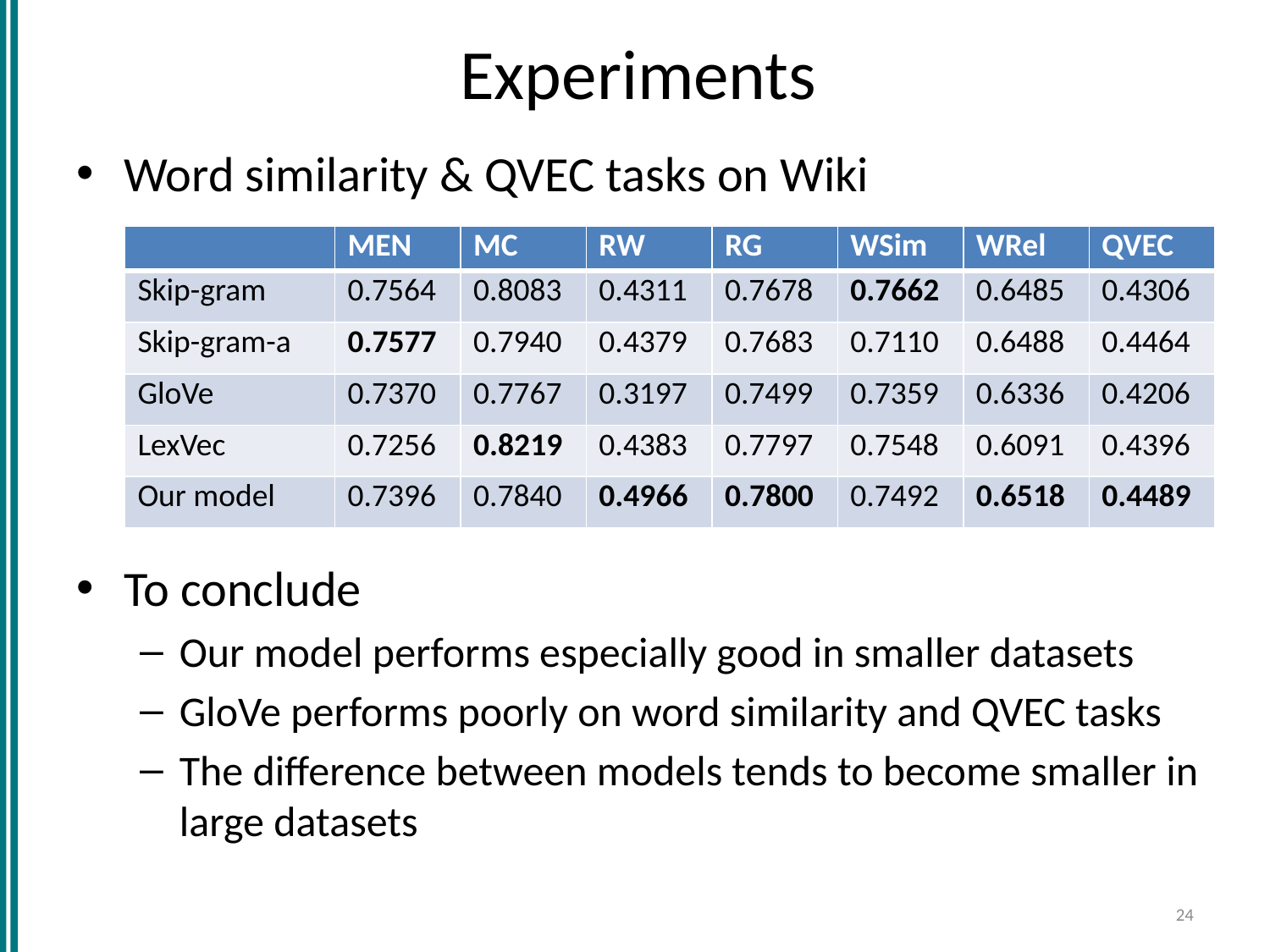

# Experiments
Word similarity & QVEC tasks on Wiki

To conclude
Our model performs especially good in smaller datasets
GloVe performs poorly on word similarity and QVEC tasks
The difference between models tends to become smaller in large datasets

|  | MEN | MC | RW | RG | WSim | WRel | QVEC |
| --- | --- | --- | --- | --- | --- | --- | --- |
| Skip-gram | 0.7564 | 0.8083 | 0.4311 | 0.7678 | 0.7662 | 0.6485 | 0.4306 |
| Skip-gram-a | 0.7577 | 0.7940 | 0.4379 | 0.7683 | 0.7110 | 0.6488 | 0.4464 |
| GloVe | 0.7370 | 0.7767 | 0.3197 | 0.7499 | 0.7359 | 0.6336 | 0.4206 |
| LexVec | 0.7256 | 0.8219 | 0.4383 | 0.7797 | 0.7548 | 0.6091 | 0.4396 |
| Our model | 0.7396 | 0.7840 | 0.4966 | 0.7800 | 0.7492 | 0.6518 | 0.4489 |
24